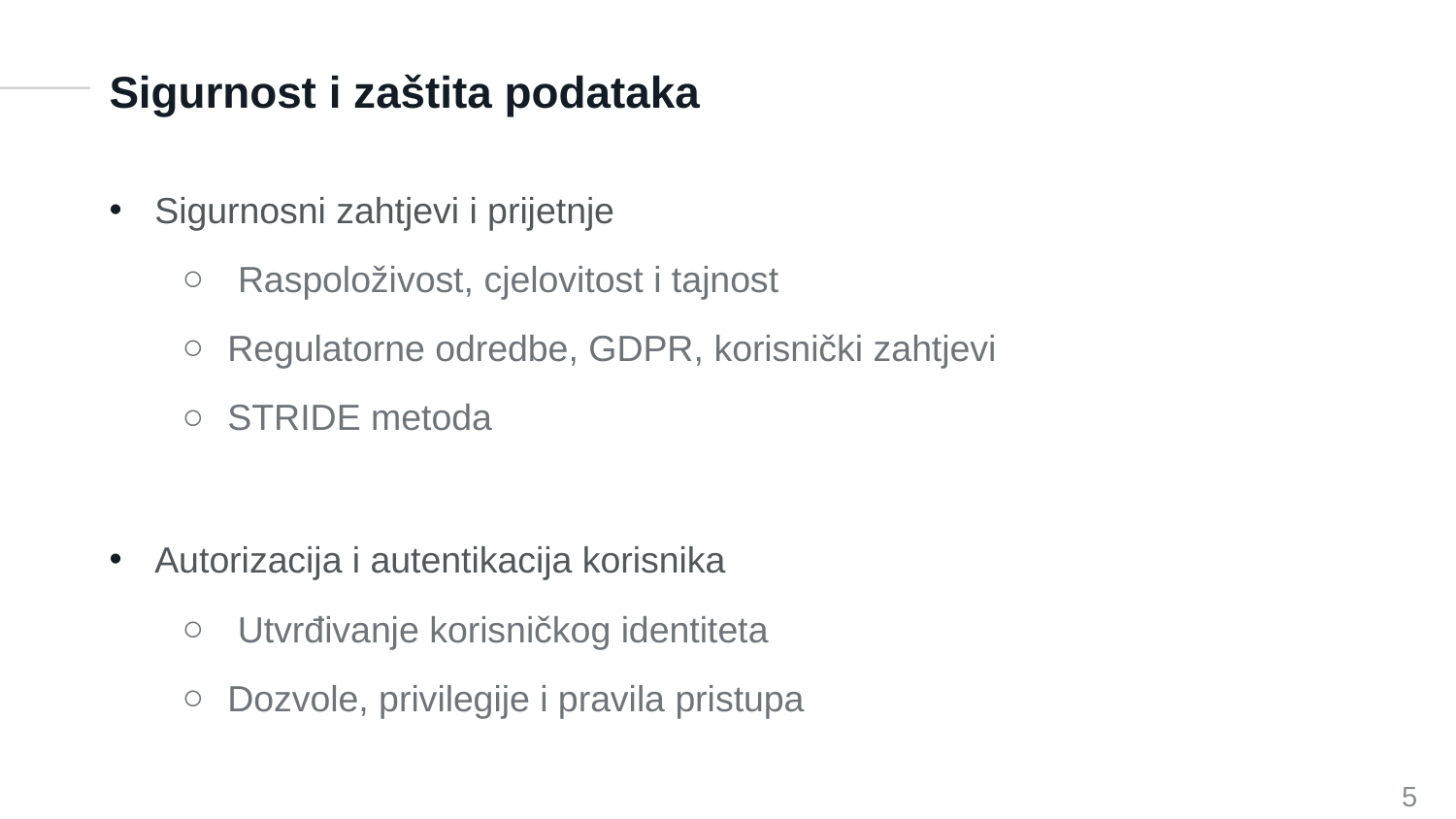

# Sigurnost i zaštita podataka
Sigurnosni zahtjevi i prijetnje
 Raspoloživost, cjelovitost i tajnost
Regulatorne odredbe, GDPR, korisnički zahtjevi
STRIDE metoda

Autorizacija i autentikacija korisnika
 Utvrđivanje korisničkog identiteta
Dozvole, privilegije i pravila pristupa

5